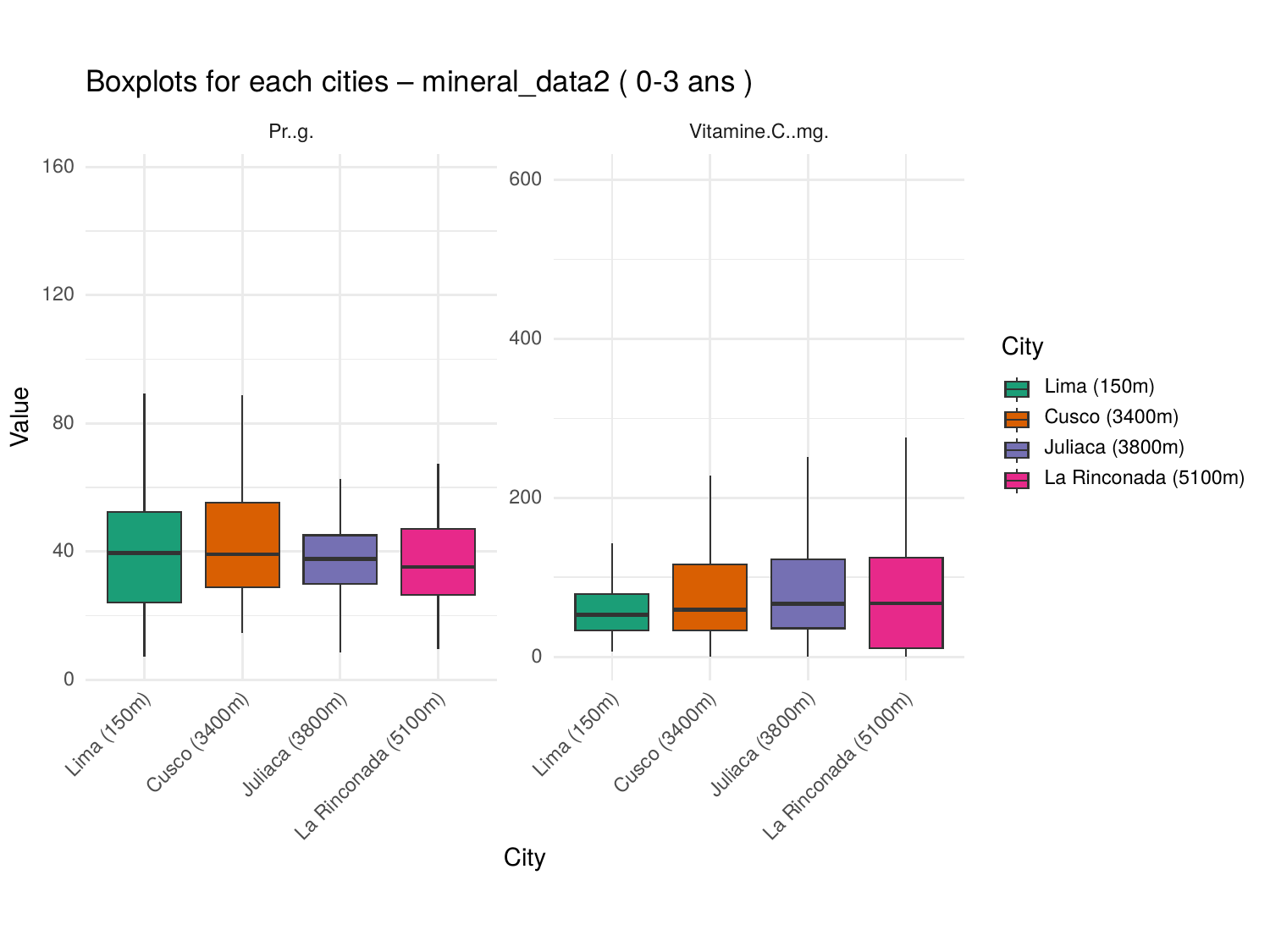

Boxplots for each cities – mineral_data2 ( 0-3 ans )
Vitamine.C..mg.
Pr..g.

160

600

120

400
City

Lima (150m)

Value
Cusco (3400m)

80

Juliaca (3800m)

La Rinconada (5100m)

200

40

0

0

Lima (150m)
Lima (150m)
Cusco (3400m)
Cusco (3400m)
Juliaca (3800m)
Juliaca (3800m)
La Rinconada (5100m)
La Rinconada (5100m)
City